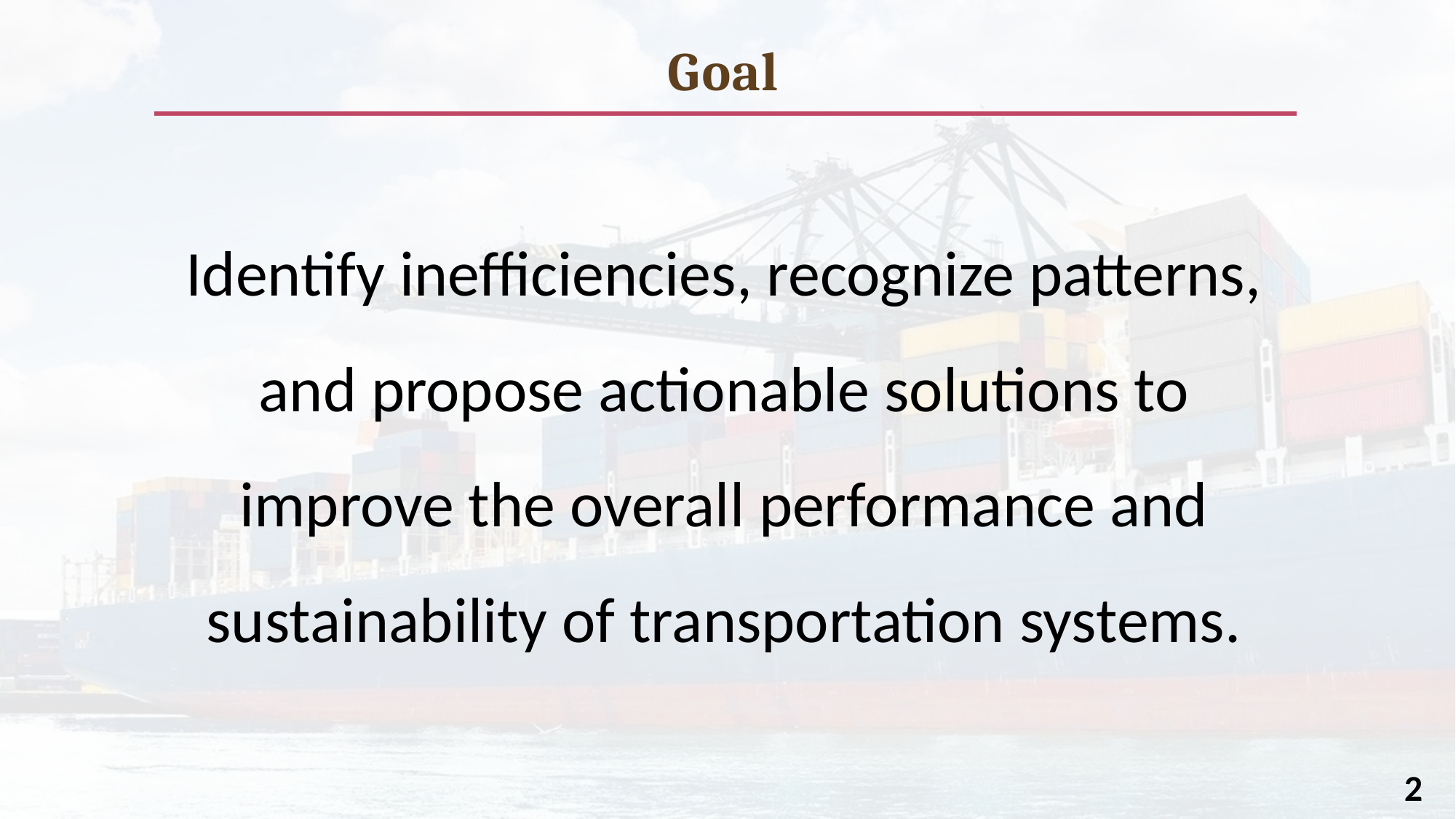

# Goal
Identify inefficiencies, recognize patterns, and propose actionable solutions to improve the overall performance and sustainability of transportation systems.

2